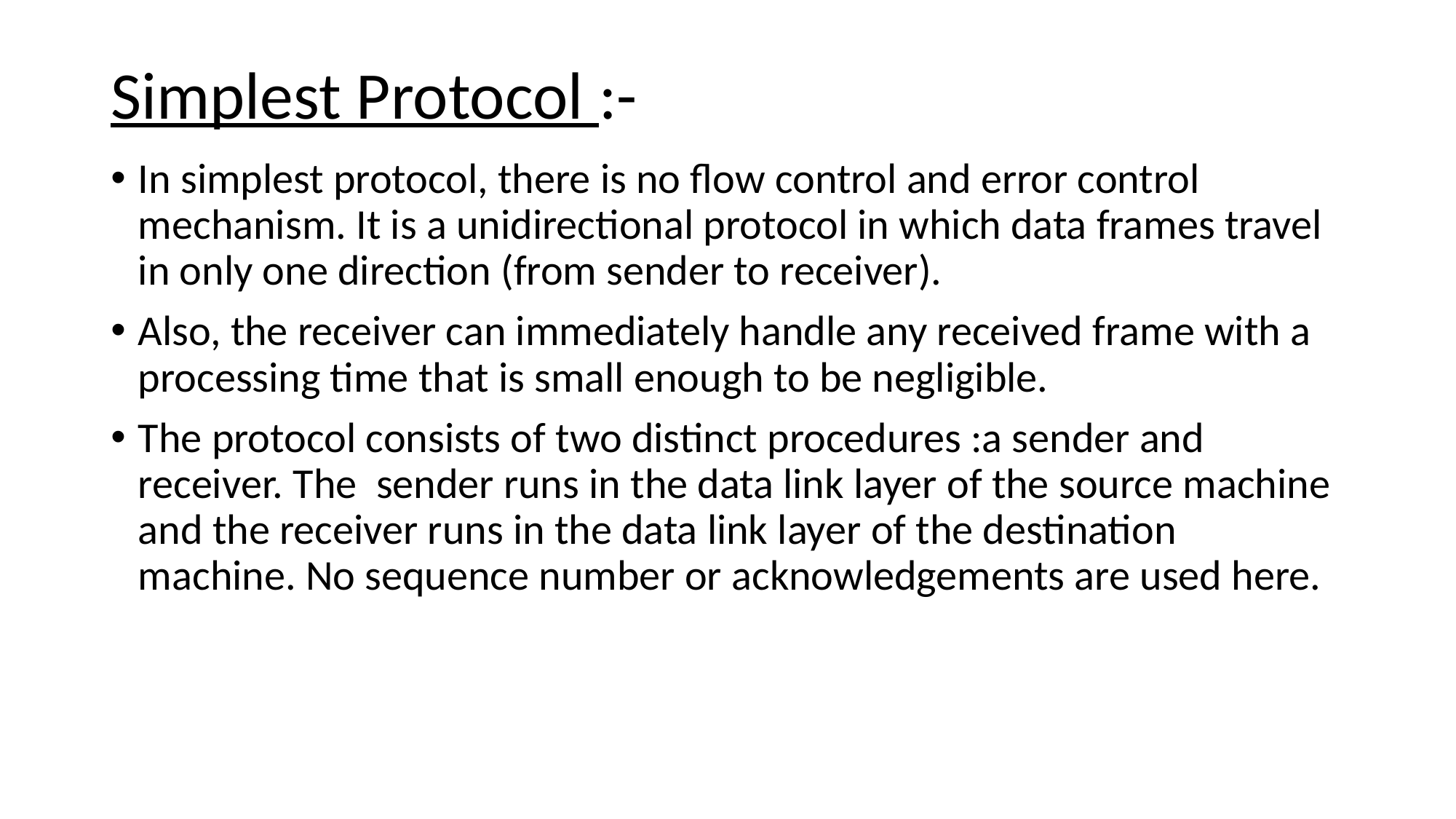

# Simplest Protocol :-
In simplest protocol, there is no flow control and error control mechanism. It is a unidirectional protocol in which data frames travel in only one direction (from sender to receiver).
Also, the receiver can immediately handle any received frame with a processing time that is small enough to be negligible.
The protocol consists of two distinct procedures :a sender and receiver. The  sender runs in the data link layer of the source machine and the receiver runs in the data link layer of the destination machine. No sequence number or acknowledgements are used here.